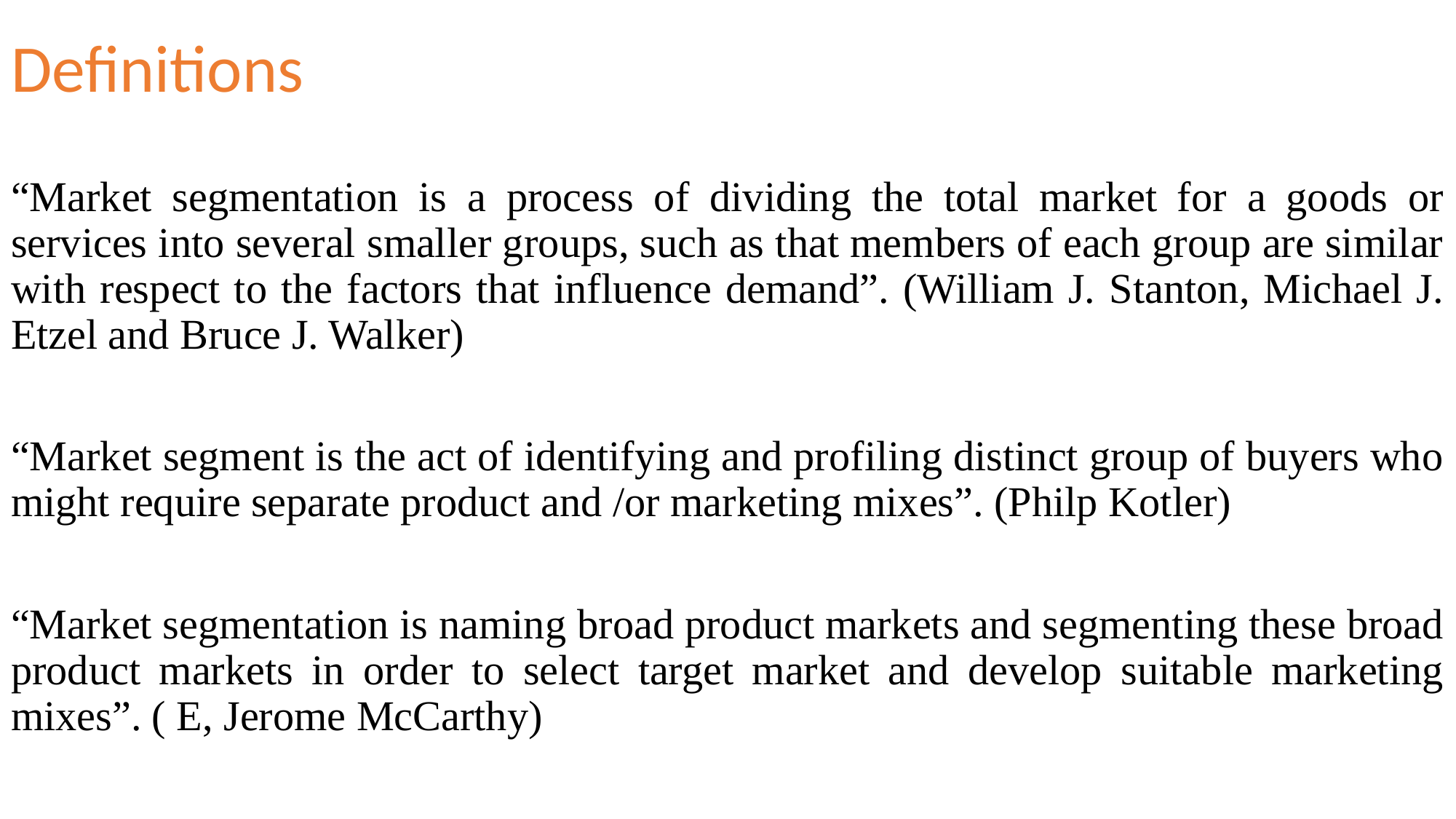

# Definitions
“Market segmentation is a process of dividing the total market for a goods or services into several smaller groups, such as that members of each group are similar with respect to the factors that influence demand”. (William J. Stanton, Michael J. Etzel and Bruce J. Walker)

“Market segment is the act of identifying and profiling distinct group of buyers who might require separate product and /or marketing mixes”. (Philp Kotler)

“Market segmentation is naming broad product markets and segmenting these broad product markets in order to select target market and develop suitable marketing mixes”. ( E, Jerome McCarthy)